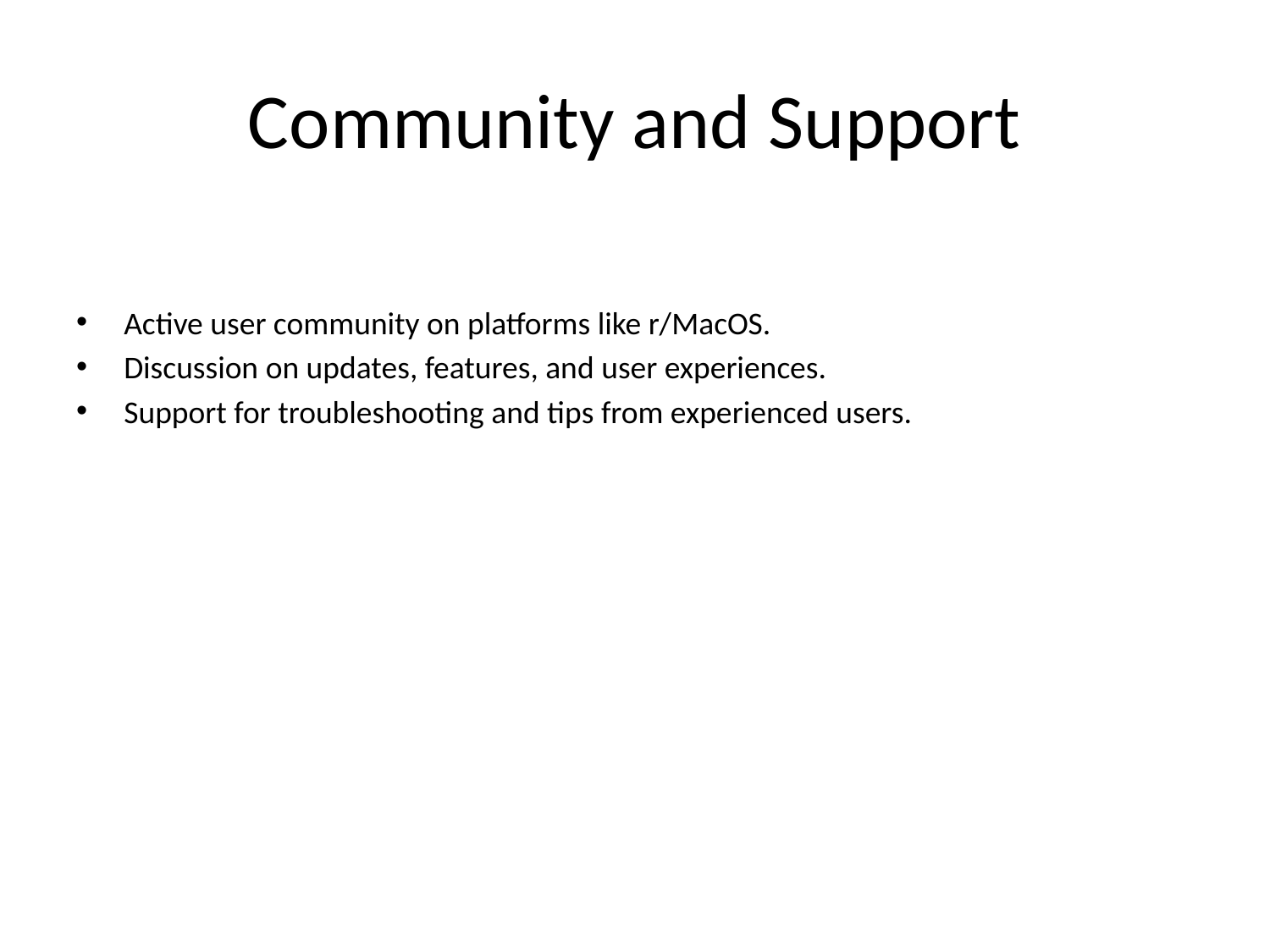

# Community and Support

Active user community on platforms like r/MacOS.
Discussion on updates, features, and user experiences.
Support for troubleshooting and tips from experienced users.